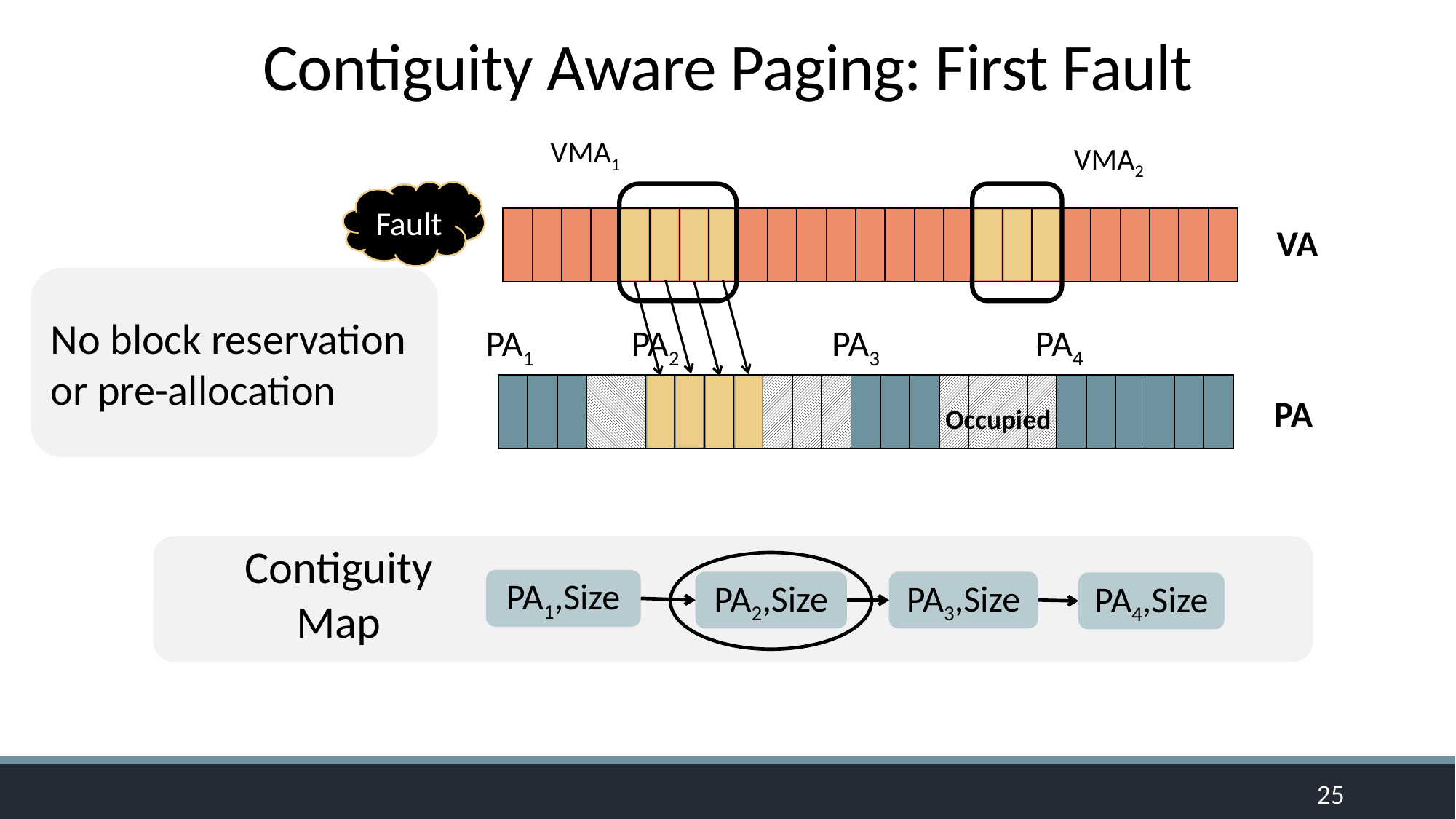

# Contiguity Aware Paging: First Fault
VMA1
VMA2
Fault

|  |  |  |  |  |  |  |  |  |  |  |  |  |  |  |  |  |  |  |  |  |  |  |  |  |
| --- | --- | --- | --- | --- | --- | --- | --- | --- | --- | --- | --- | --- | --- | --- | --- | --- | --- | --- | --- | --- | --- | --- | --- | --- |

VA
No block reservation or pre-allocation
PA1
PA2
PA3
PA4
|  |  |  |  |  |  |  |  |  |  |  |  |  |  |  |  |  |  |  |  |  |  |  |  |  |
| --- | --- | --- | --- | --- | --- | --- | --- | --- | --- | --- | --- | --- | --- | --- | --- | --- | --- | --- | --- | --- | --- | --- | --- | --- |

PA
Occupied
Contiguity Map

PA1,Size
PA3,Size
PA2,Size
PA4,Size
25